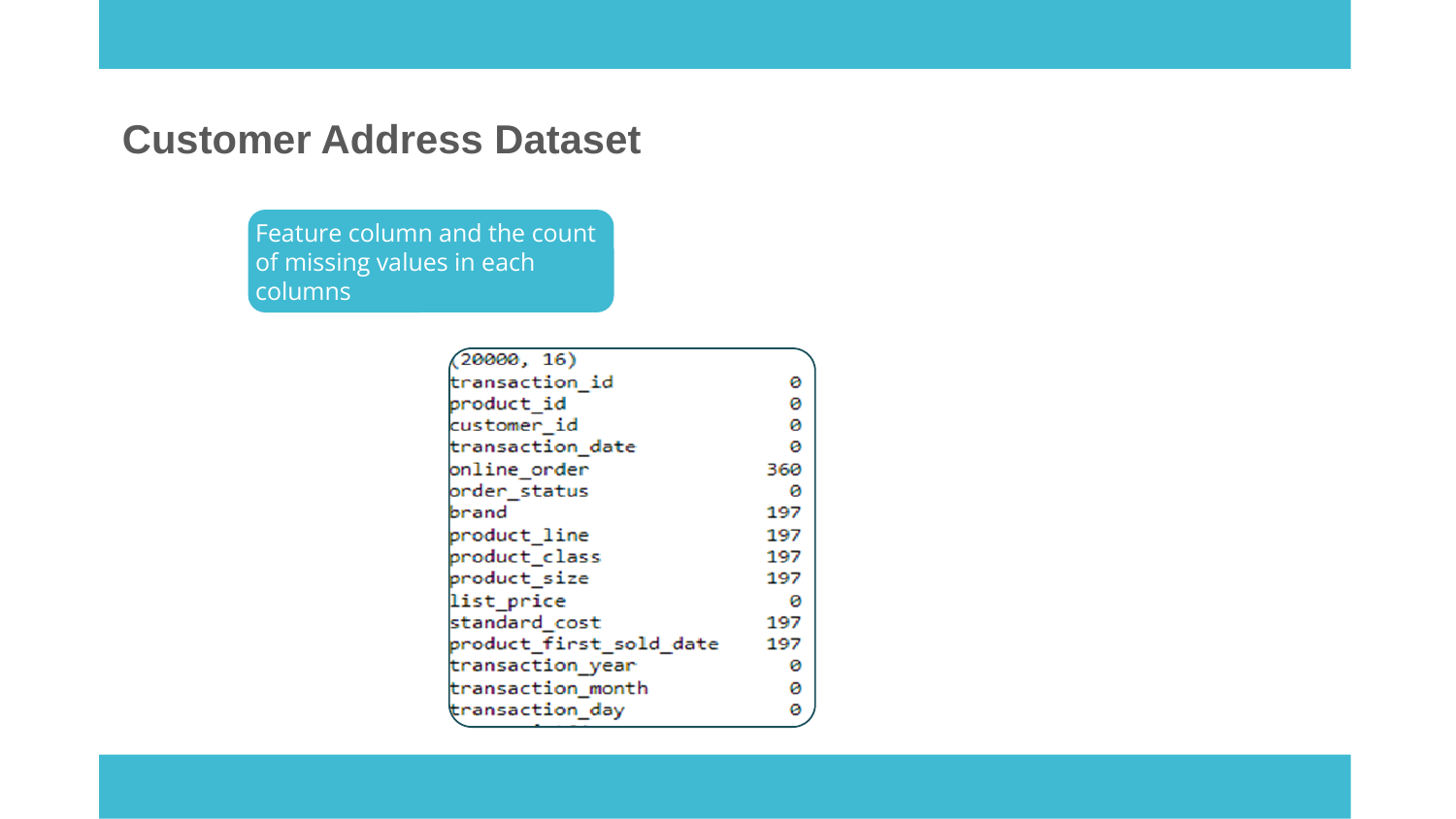

Customer Address Dataset

Feature column and the count of missing values in each columns